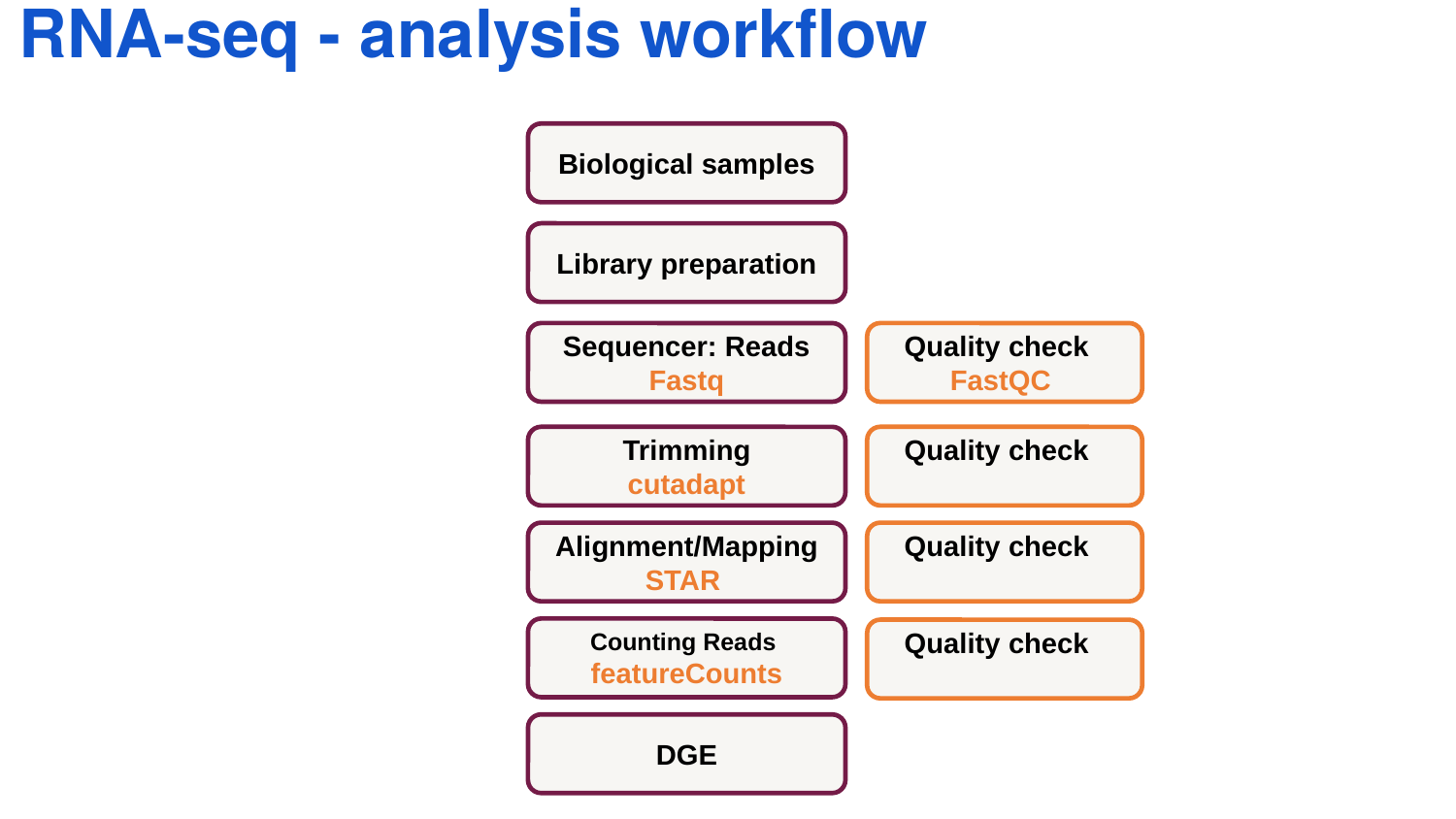

# RNA-seq - analysis workflow
Biological samples
Library preparation
Sequencer: Reads Fastq
Quality check
FastQC
Trimming
cutadapt
Quality check

Alignment/Mapping
STAR
Quality check

Counting Reads
featureCounts
Quality check

DGE